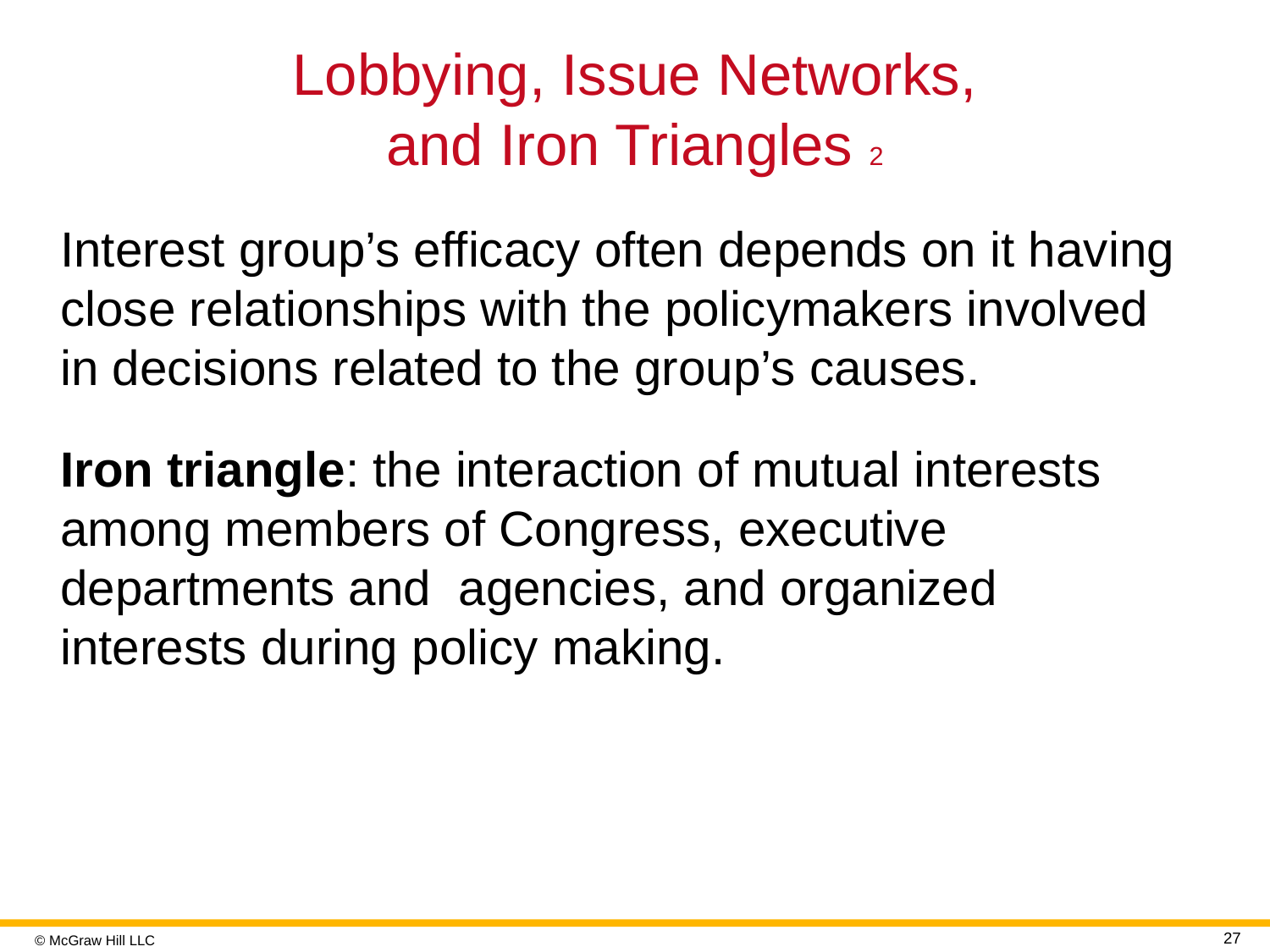

# Lobbying, Issue Networks, and Iron Triangles 2
Interest group’s efficacy often depends on it having close relationships with the policymakers involved in decisions related to the group’s causes.
Iron triangle: the interaction of mutual interests among members of Congress, executive departments and  agencies, and organized interests during policy making.
27